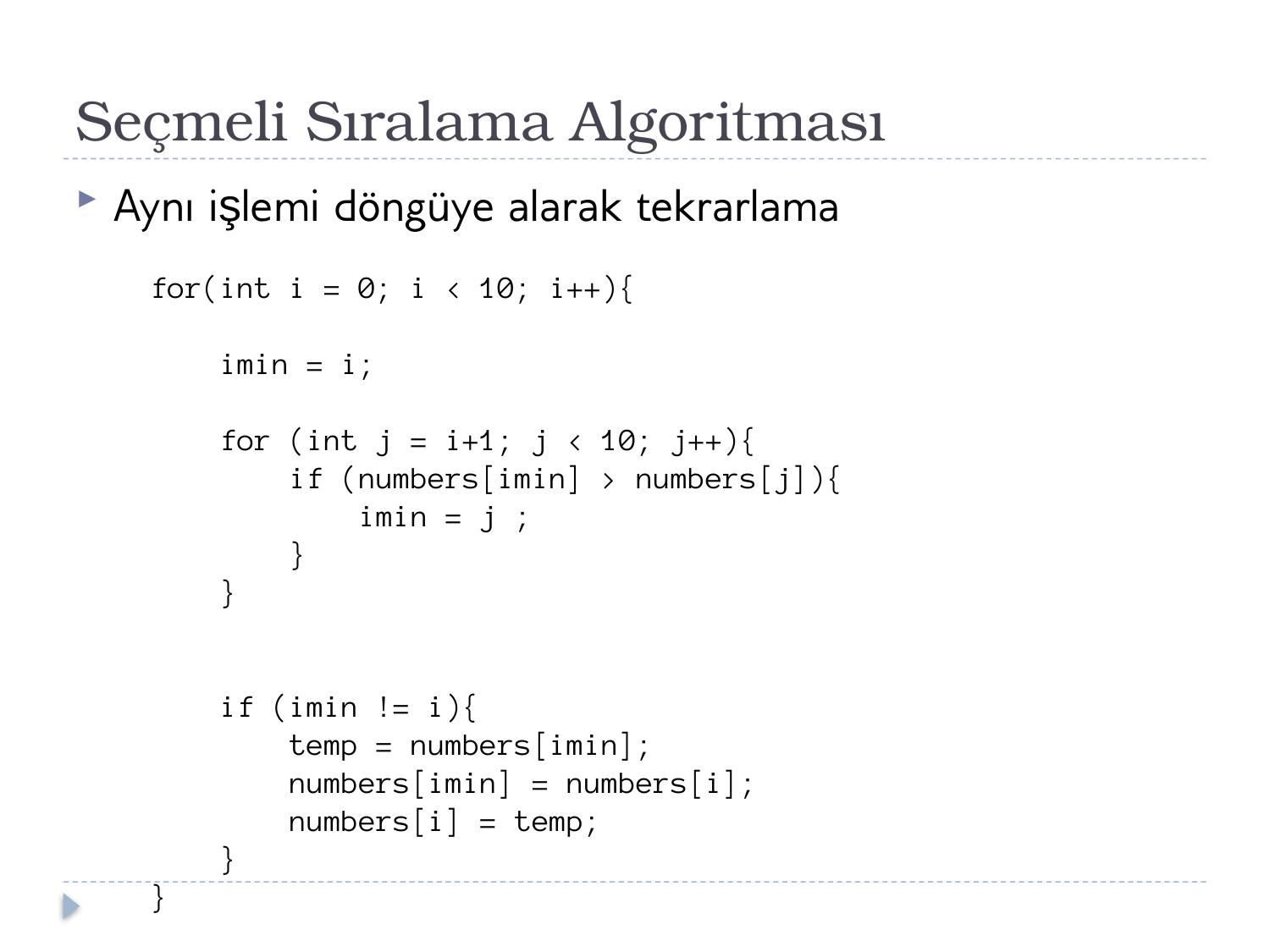

# Seçmeli Sıralama Algoritması
Aynı işlemi döngüye alarak tekrarlama

for(int i = 0; i < 10; i++){

    imin = i;

    for (int j = i+1; j < 10; j++){
        if (numbers[imin] > numbers[j]){
            imin = j ;
        }
    }

    if (imin != i){
        temp = numbers[imin];
        numbers[imin] = numbers[i];
        numbers[i] = temp;
    }
}